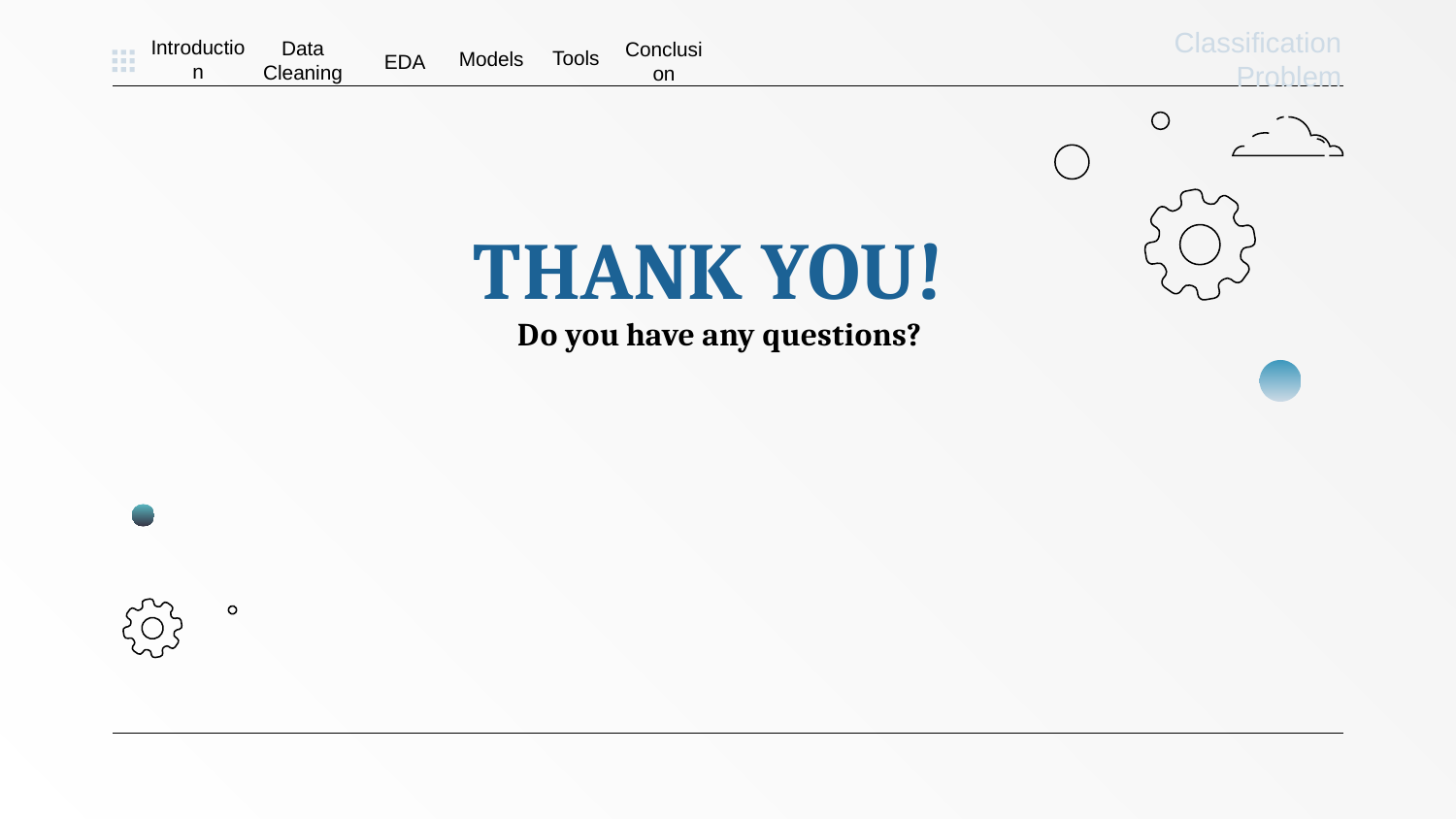

Classification Problem
Tools
Introduction
Models
EDA
Conclusion

Data Cleaning

# THANK YOU!
Do you have any questions?